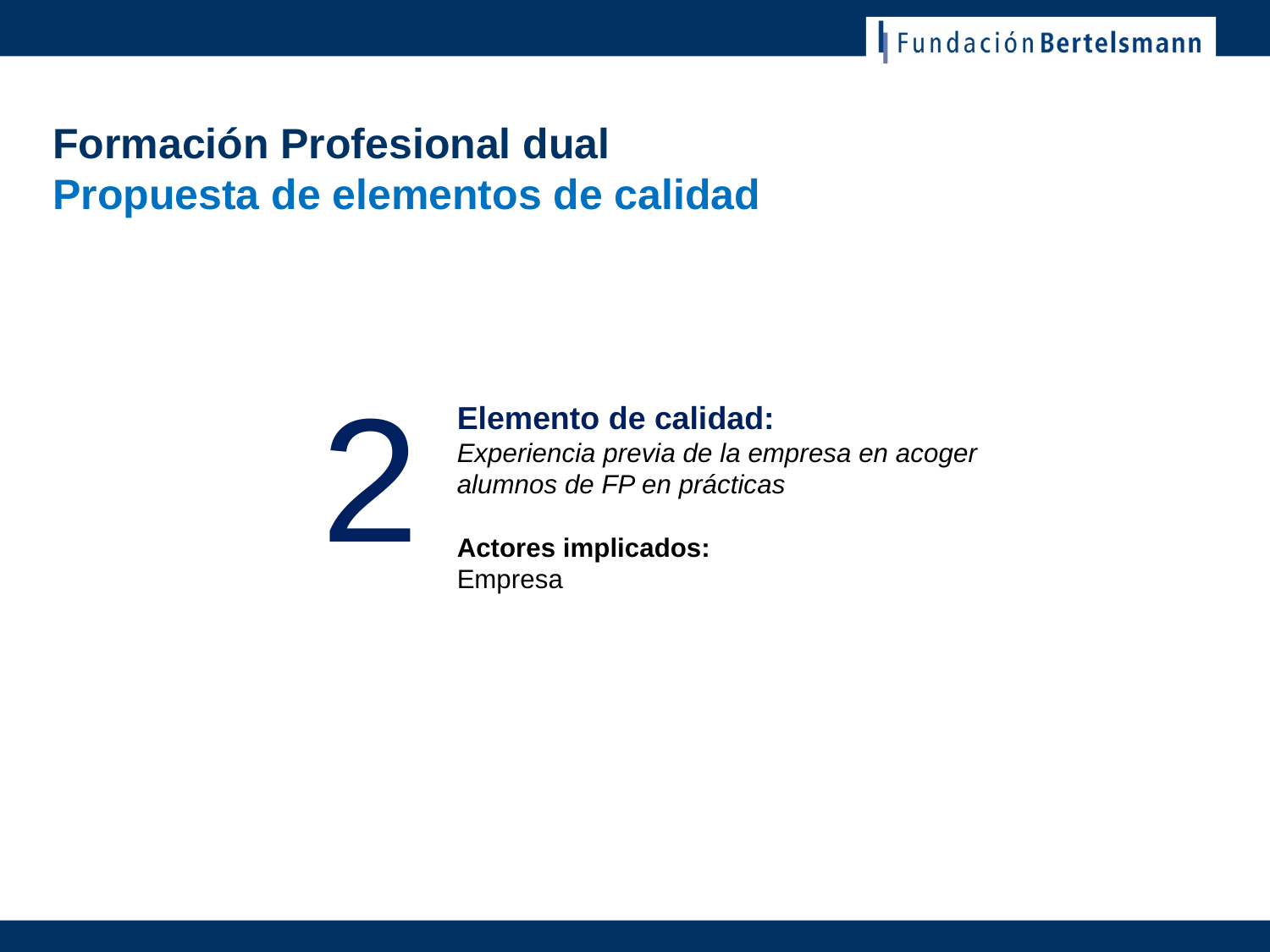

# Formación Profesional dual Propuesta de elementos de calidad

2
Elemento de calidad:
Experiencia previa de la empresa en acoger alumnos de FP en prácticas

Actores implicados:
Empresa